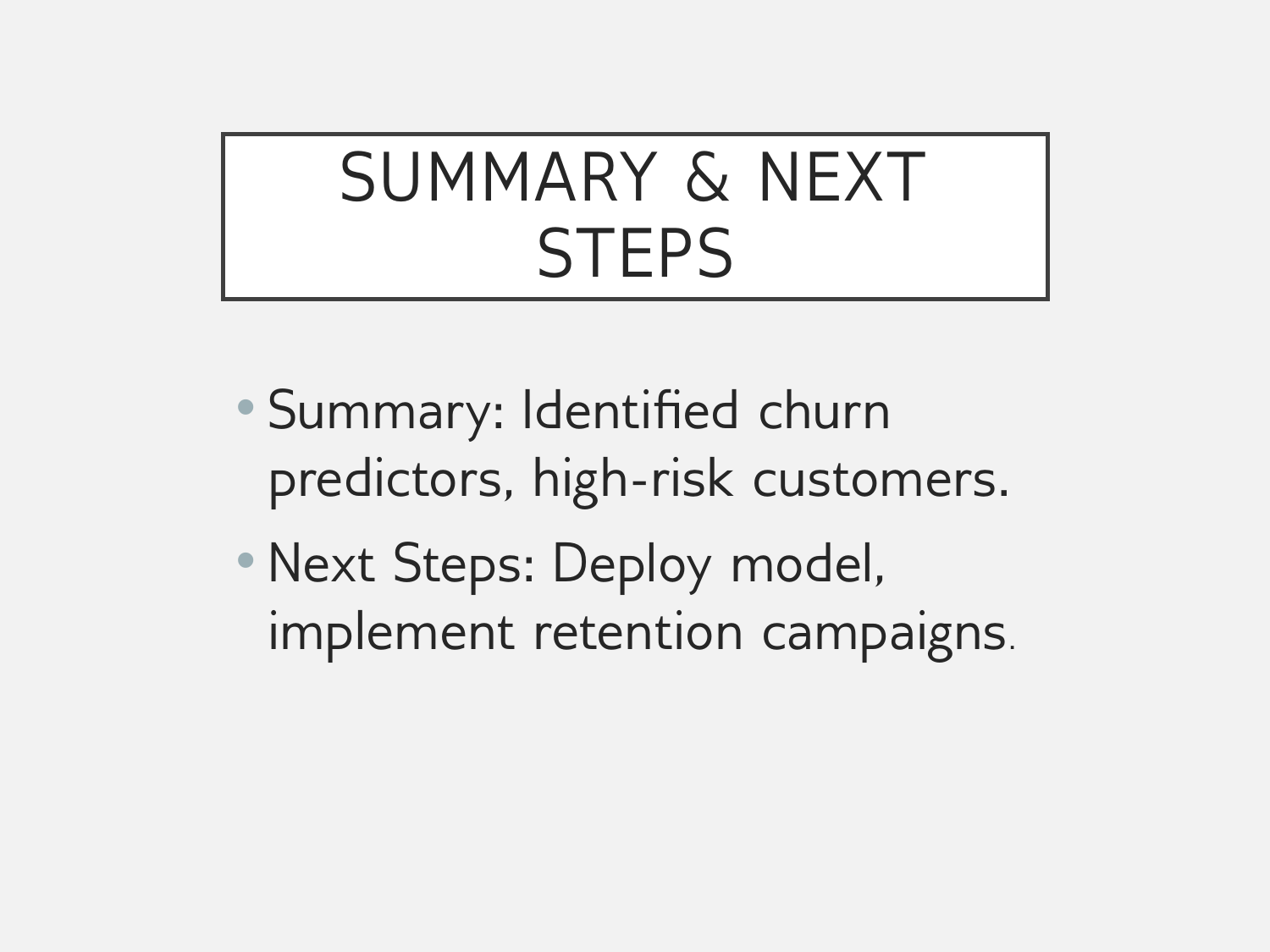

# Summary & Next Steps
Summary: Identified churn predictors, high-risk customers.
Next Steps: Deploy model, implement retention campaigns.